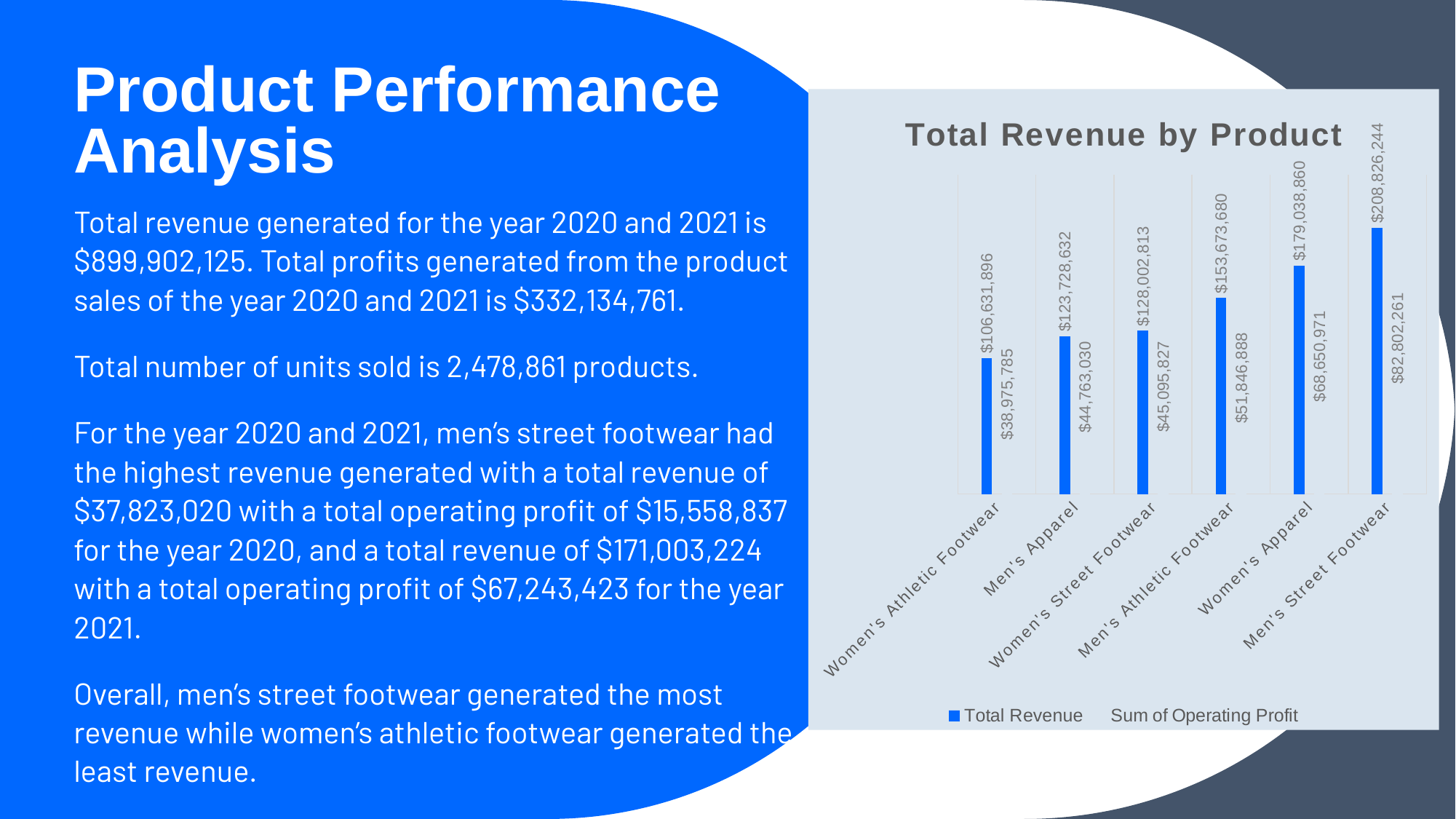

# Product Performance Analysis

### Chart: Total Revenue by Product

| Category | Total Revenue | Sum of Operating Profit |
|---|---|---|
| Women's Athletic Footwear | 106631896.0 | 38975784.93999999 |
| Men's Apparel | 123728632.0 | 44763030.33000003 |
| Women's Street Footwear | 128002813.0 | 45095826.81000005 |
| Men's Athletic Footwear | 153673680.0 | 51846888.19000014 |
| Women's Apparel | 179038860.0 | 68650970.56000002 |
| Men's Street Footwear | 208826244.0 | 82802260.6199997 |
Total revenue generated for the year 2020 and 2021 is $899,902,125. Total profits generated from the product sales of the year 2020 and 2021 is $332,134,761.
Total number of units sold is 2,478,861 products.
For the year 2020 and 2021, men’s street footwear had the highest revenue generated with a total revenue of $37,823,020 with a total operating profit of $15,558,837 for the year 2020, and a total revenue of $171,003,224 with a total operating profit of $67,243,423 for the year 2021.
Overall, men’s street footwear generated the most revenue while women’s athletic footwear generated the least revenue.